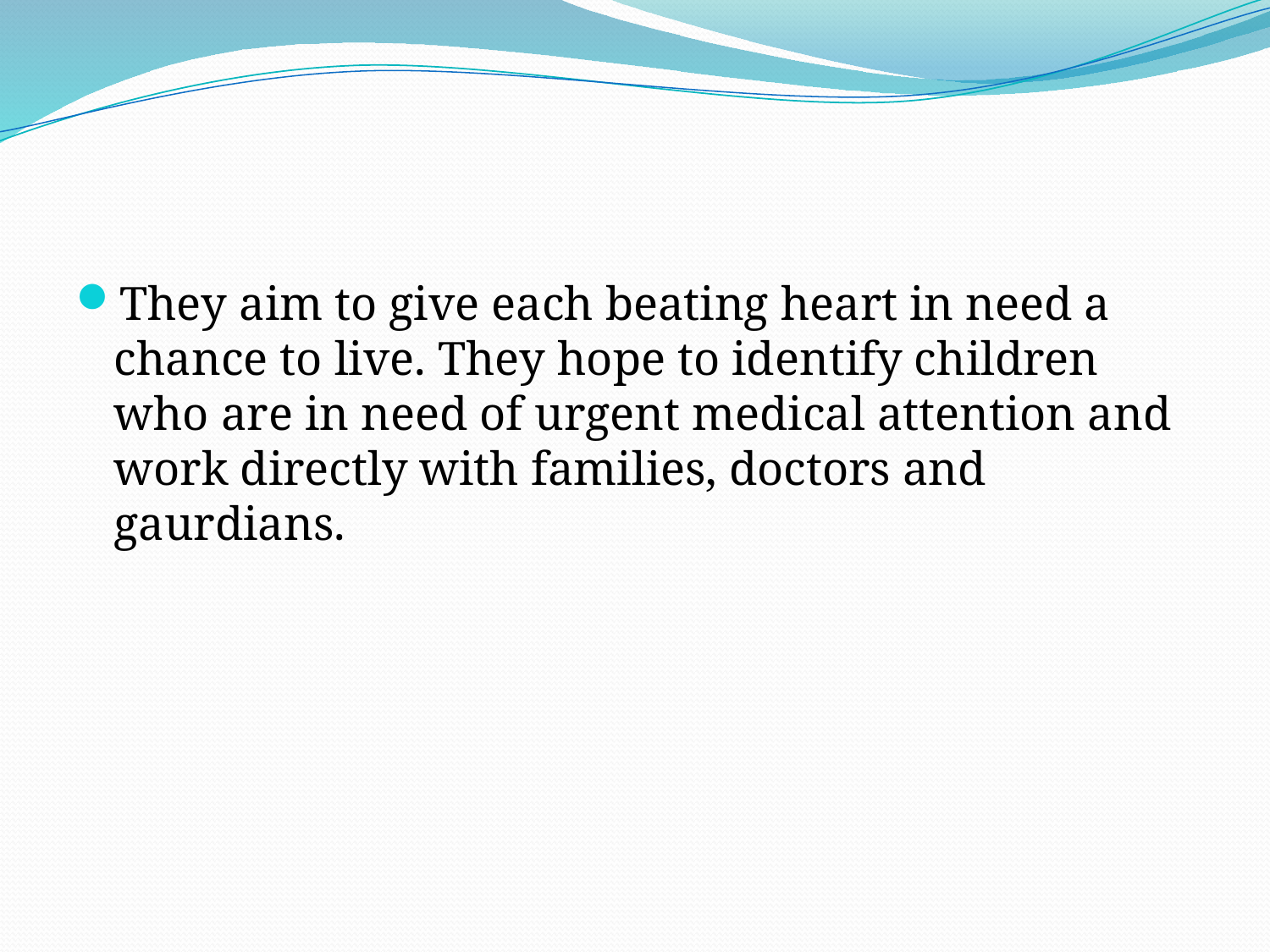

They aim to give each beating heart in need a chance to live. They hope to identify children who are in need of urgent medical attention and work directly with families, doctors and gaurdians.